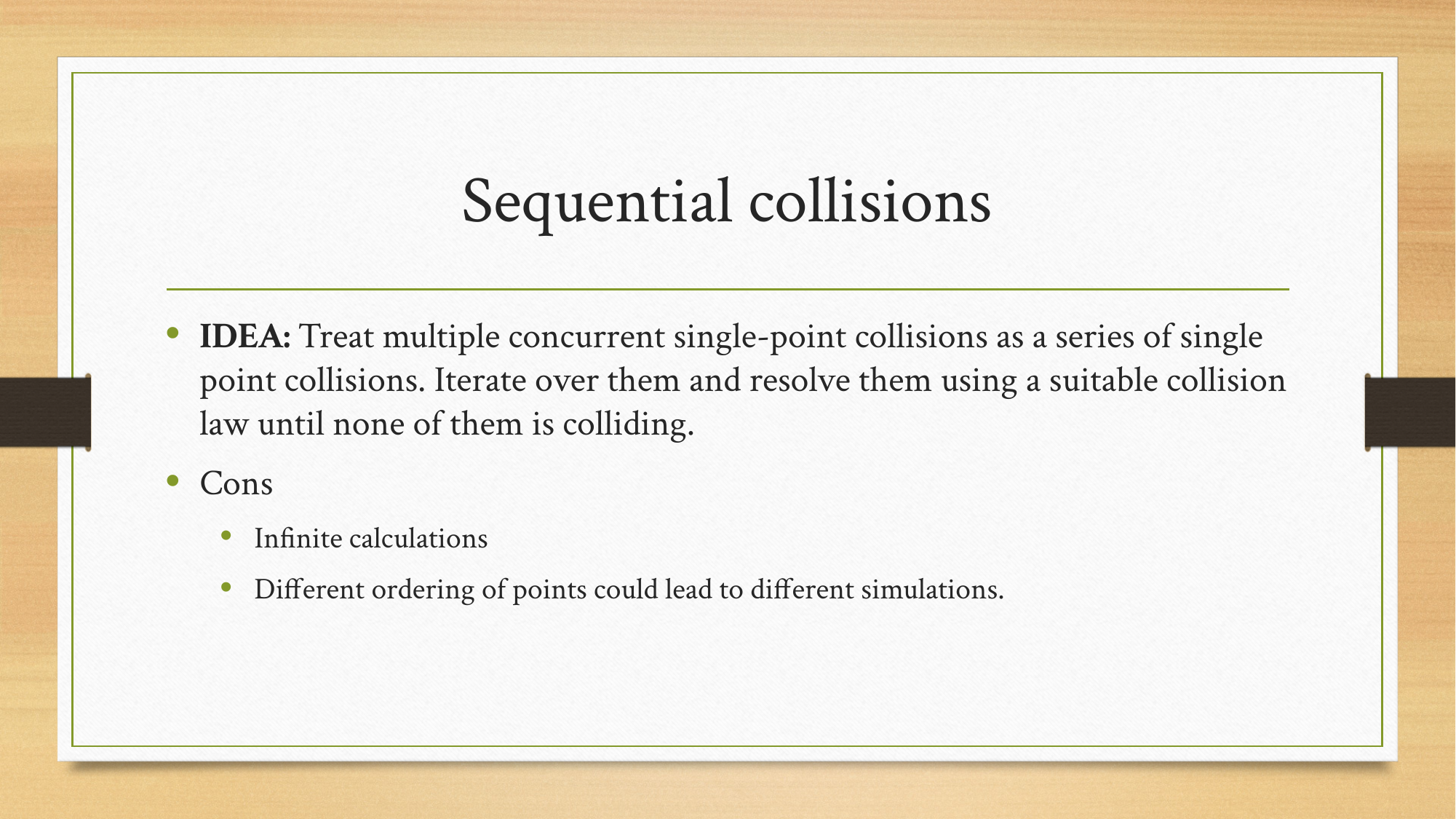

# Sequential collisions
IDEA: Treat multiple concurrent single-point collisions as a series of single point collisions. Iterate over them and resolve them using a suitable collision law until none of them is colliding.
Cons
Infinite calculations
Different ordering of points could lead to different simulations.